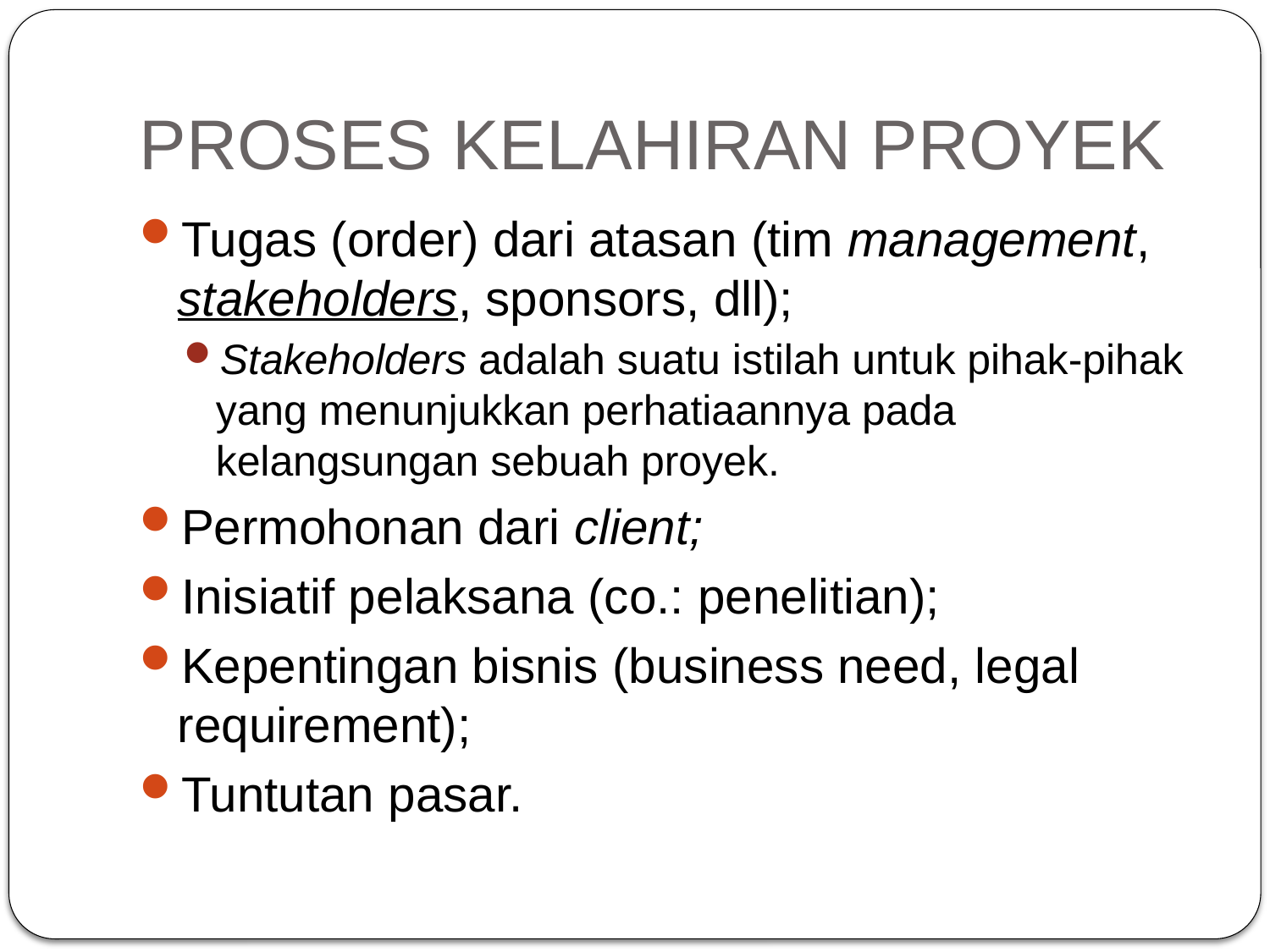

# PROSES KELAHIRAN PROYEK
Tugas (order) dari atasan (tim management, stakeholders, sponsors, dll);
Stakeholders adalah suatu istilah untuk pihak-pihak yang menunjukkan perhatiaannya pada kelangsungan sebuah proyek.
Permohonan dari client;
Inisiatif pelaksana (co.: penelitian);
Kepentingan bisnis (business need, legal requirement);
Tuntutan pasar.